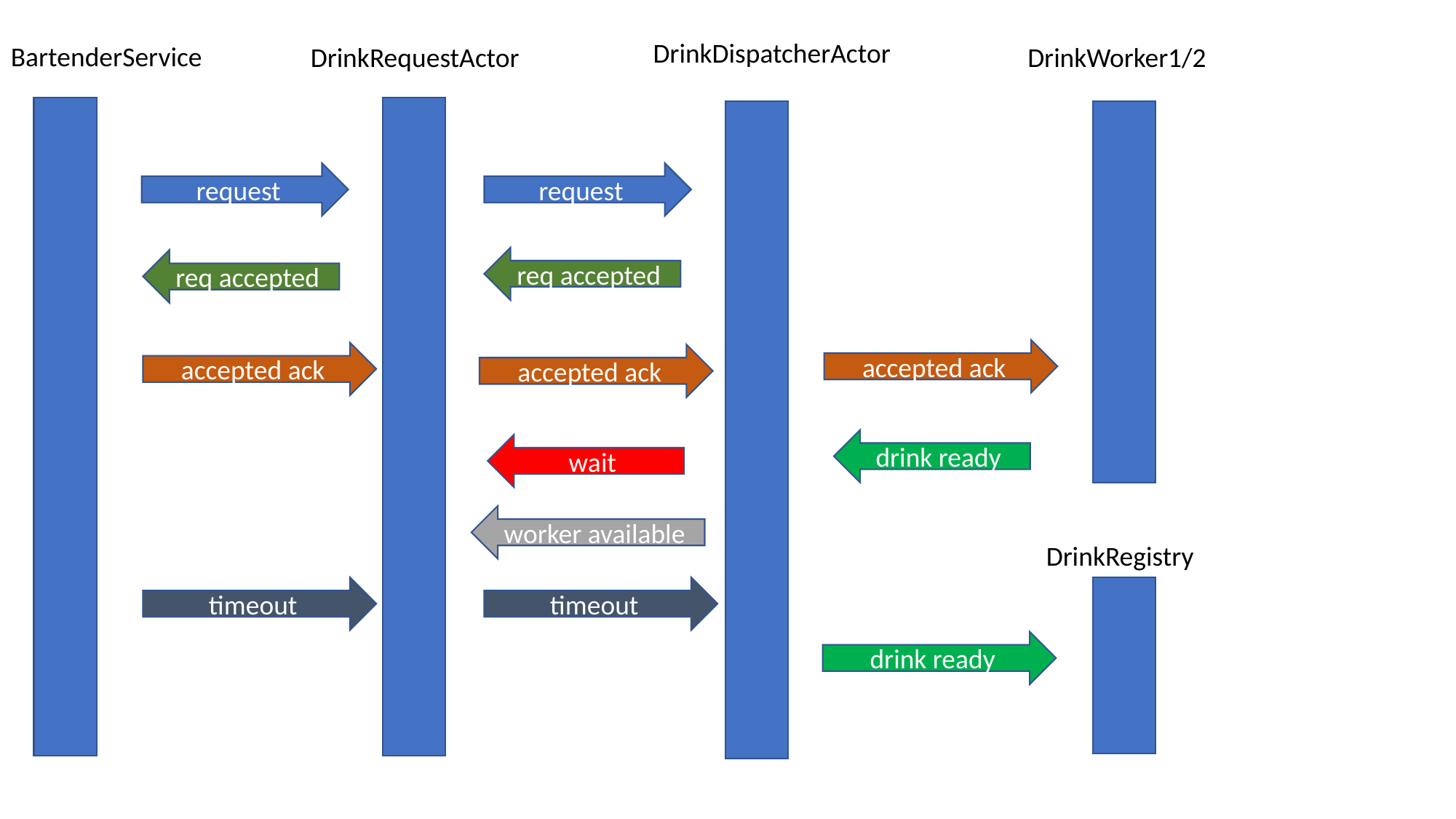

DrinkDispatcherActor
BartenderService
DrinkRequestActor
         DrinkWorker1/2

request
request
req accepted
req accepted
accepted ack
accepted ack
accepted ack
drink ready
wait
worker available
            DrinkRegistry
timeout

timeout
drink ready